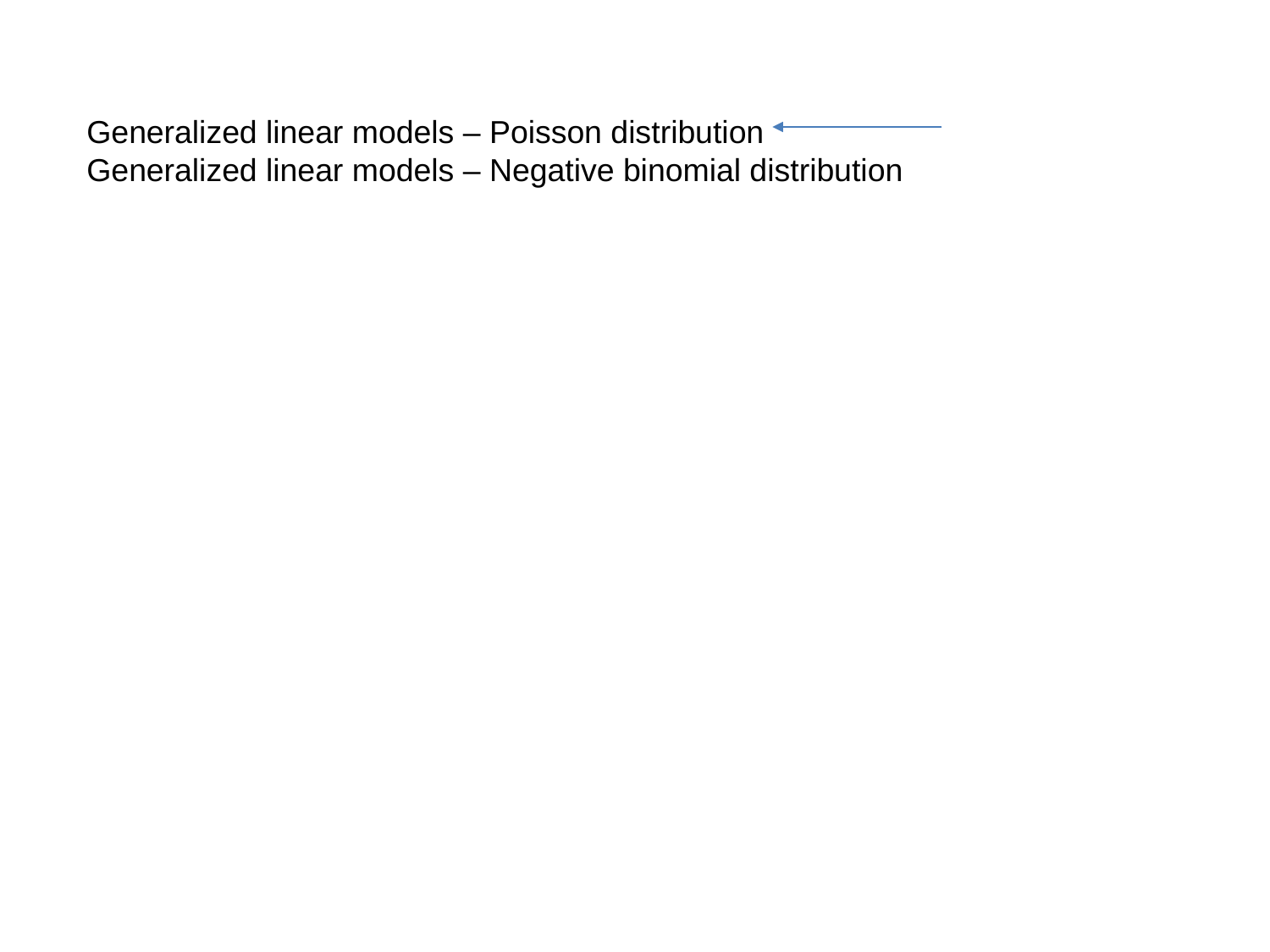

Generalized linear models – Poisson distribution
Generalized linear models – Negative binomial distribution